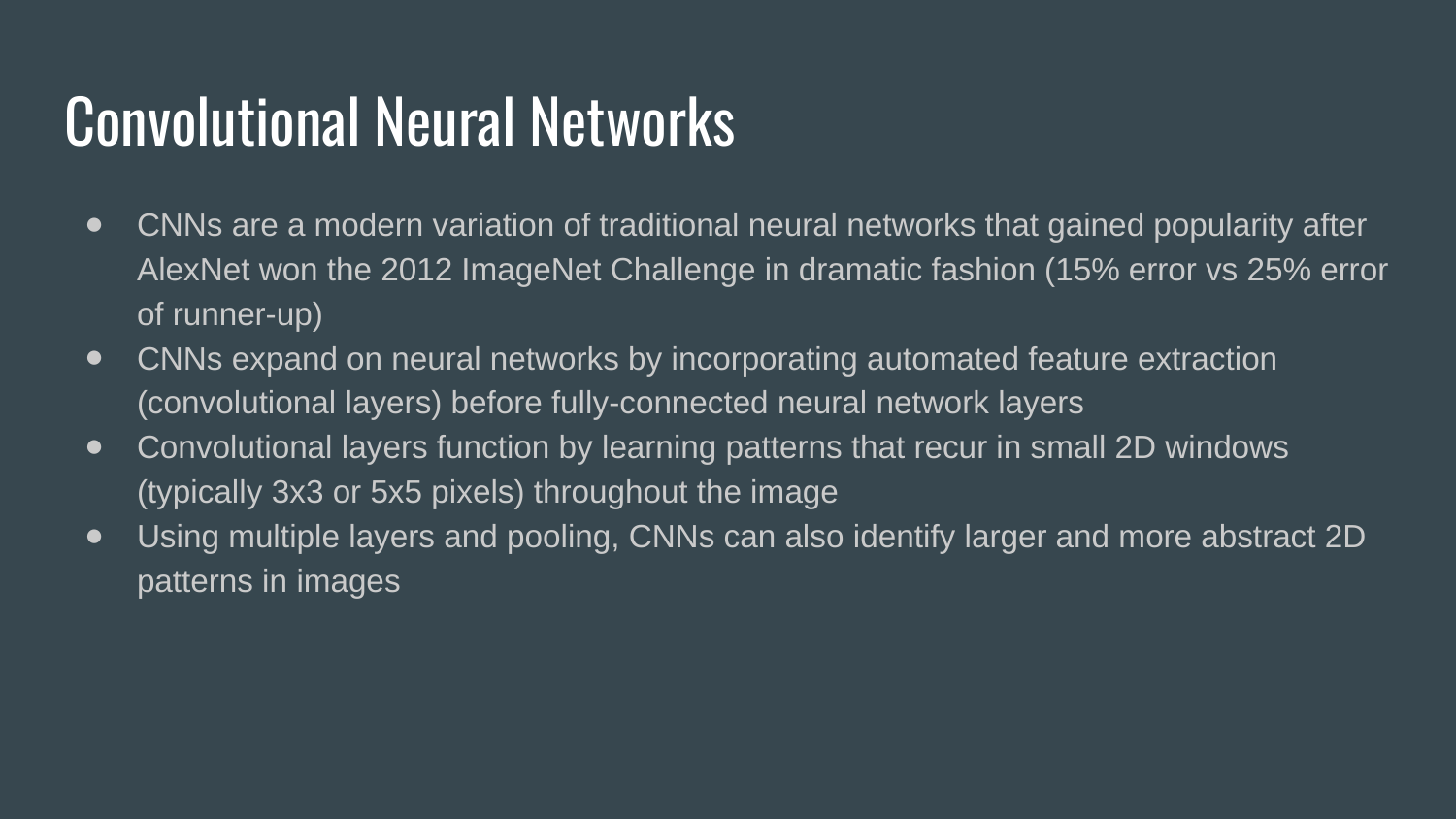

# Convolutional Neural Networks
CNNs are a modern variation of traditional neural networks that gained popularity after AlexNet won the 2012 ImageNet Challenge in dramatic fashion (15% error vs 25% error of runner-up)
CNNs expand on neural networks by incorporating automated feature extraction (convolutional layers) before fully-connected neural network layers
Convolutional layers function by learning patterns that recur in small 2D windows (typically 3x3 or 5x5 pixels) throughout the image
Using multiple layers and pooling, CNNs can also identify larger and more abstract 2D patterns in images